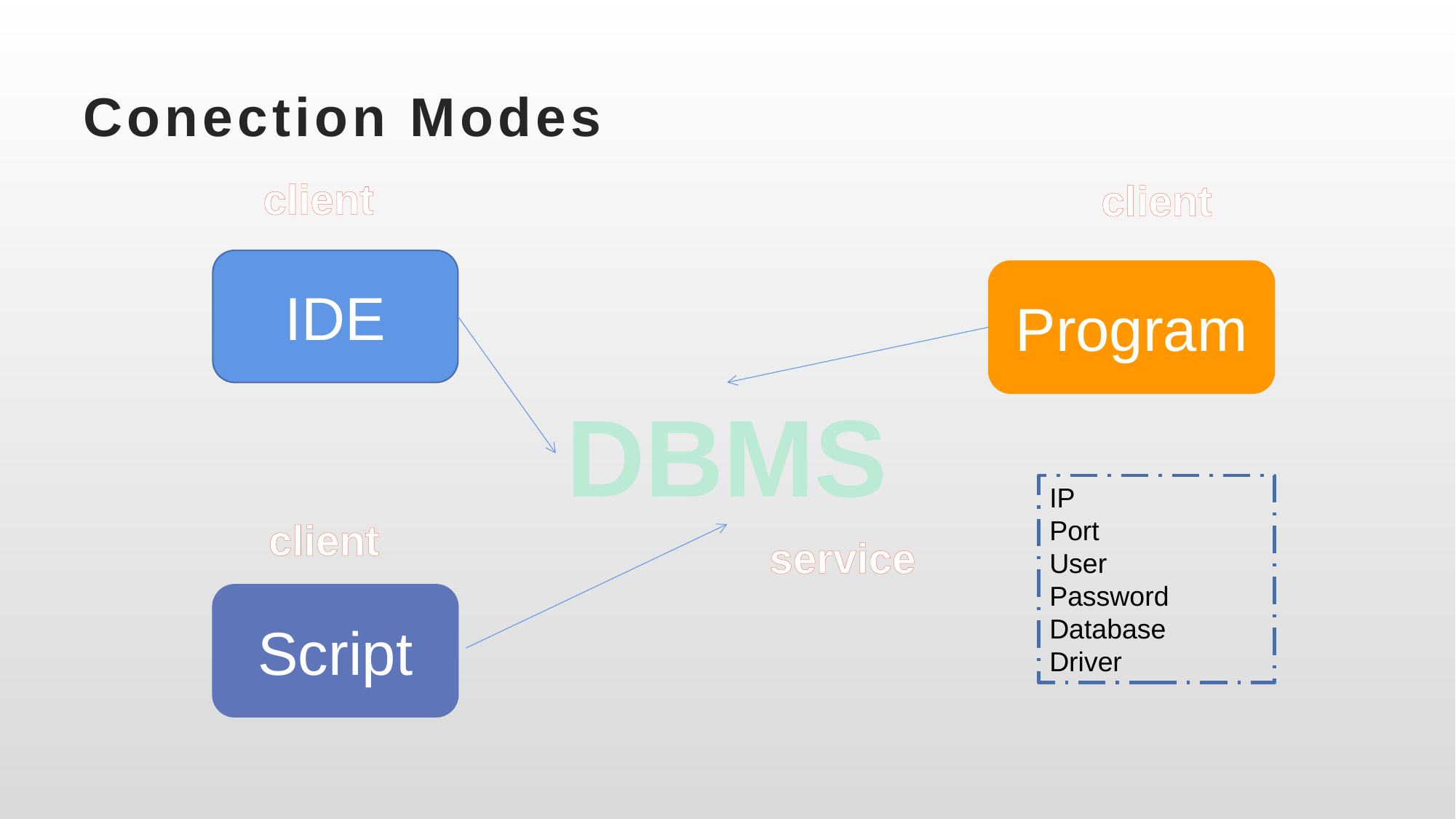

# Conection Modes
client
client
IDE
Program
DBMS
IP
Port
User
Password
Database
Driver
client
service
Script